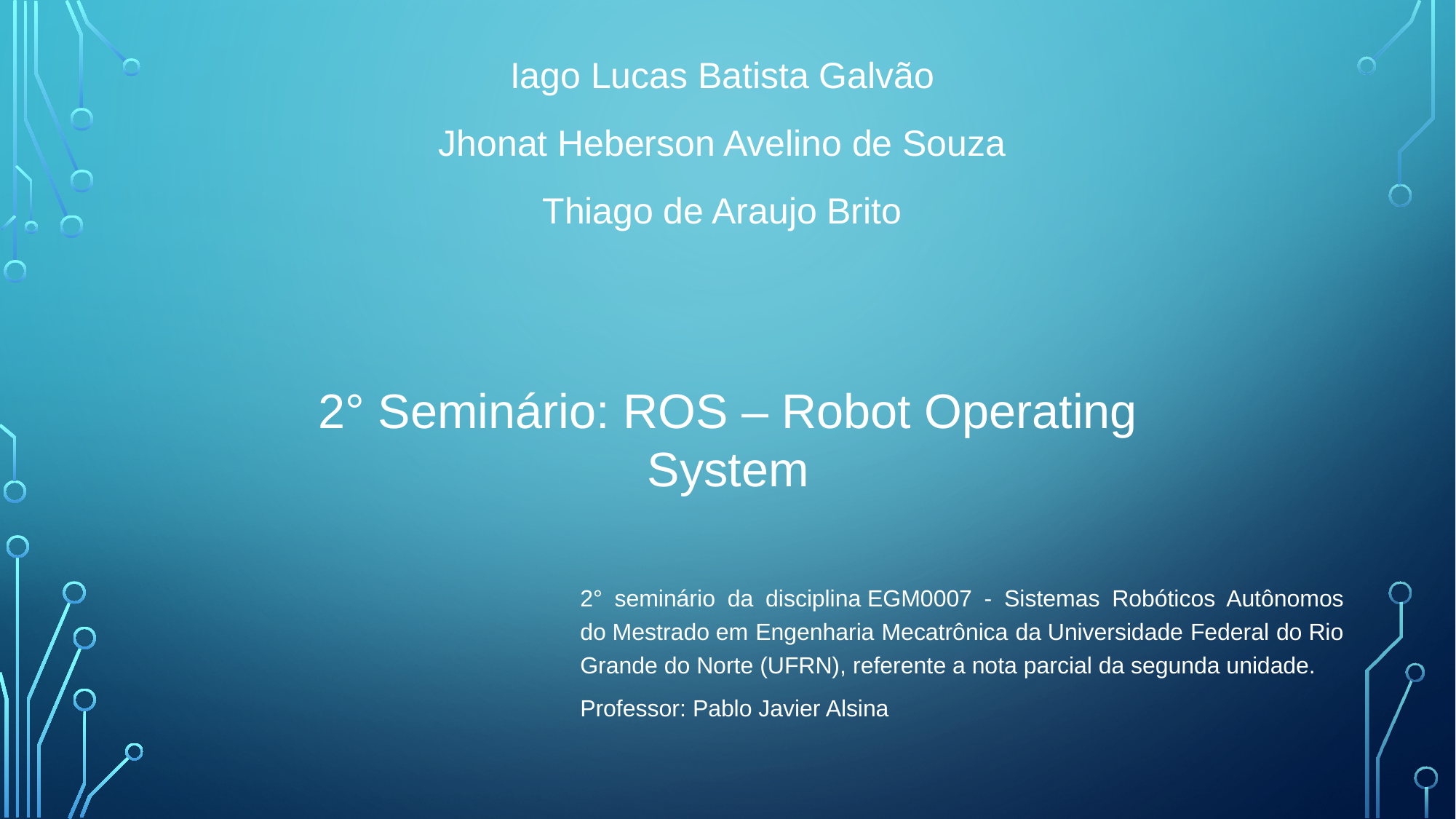

Iago Lucas Batista Galvão
Jhonat Heberson Avelino de Souza
Thiago de Araujo Brito
2° Seminário: ROS – Robot Operating System
2° seminário da disciplina EGM0007 - Sistemas Robóticos Autônomos do Mestrado em Engenharia Mecatrônica da Universidade Federal do Rio Grande do Norte (UFRN), referente a nota parcial da segunda unidade.
Professor: Pablo Javier Alsina